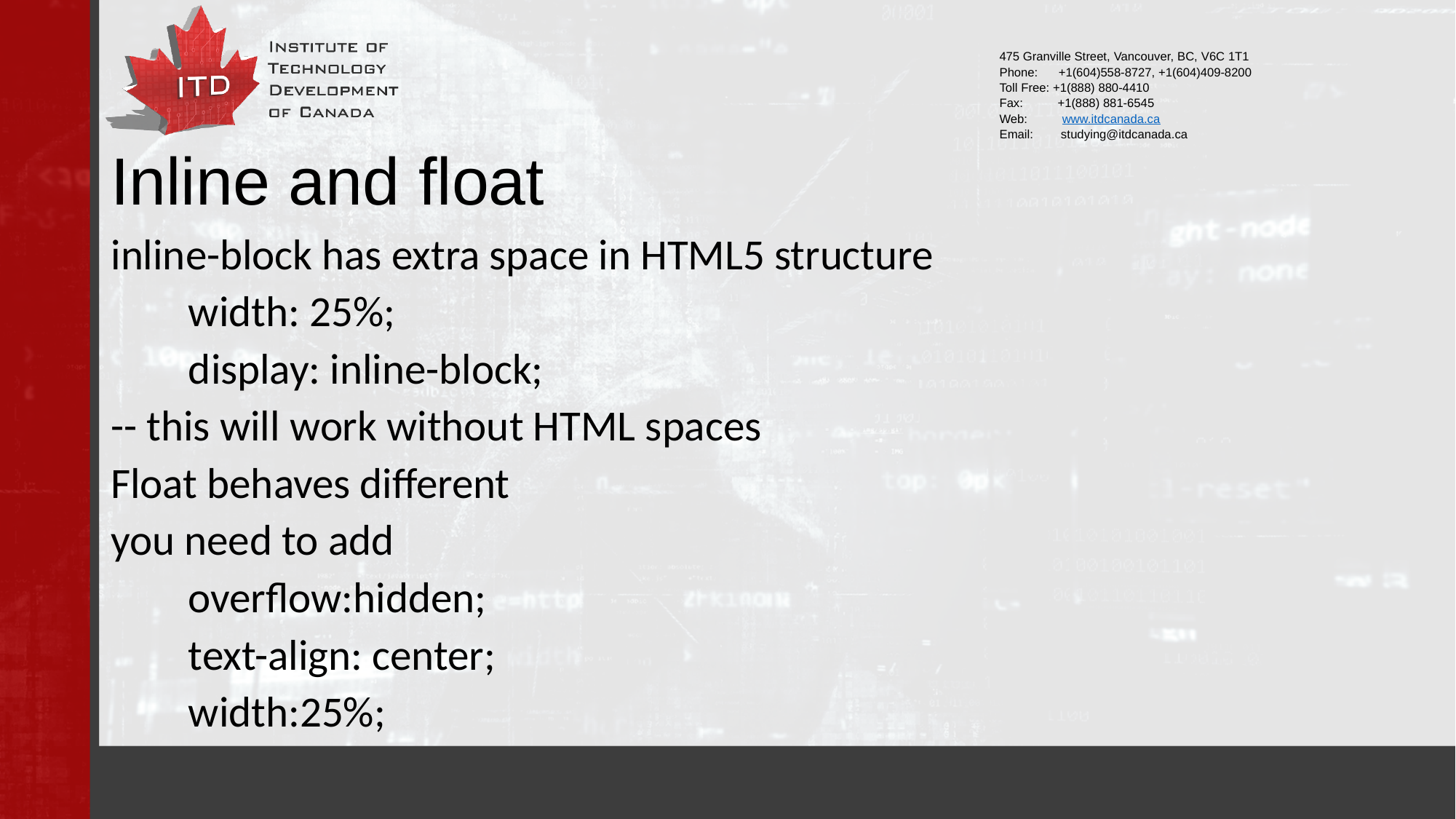

# Inline and float
inline-block has extra space in HTML5 structure
		width: 25%;
		display: inline-block;
-- this will work without HTML spaces
Float behaves different
you need to add
	overflow:hidden;
	text-align: center;
	width:25%;